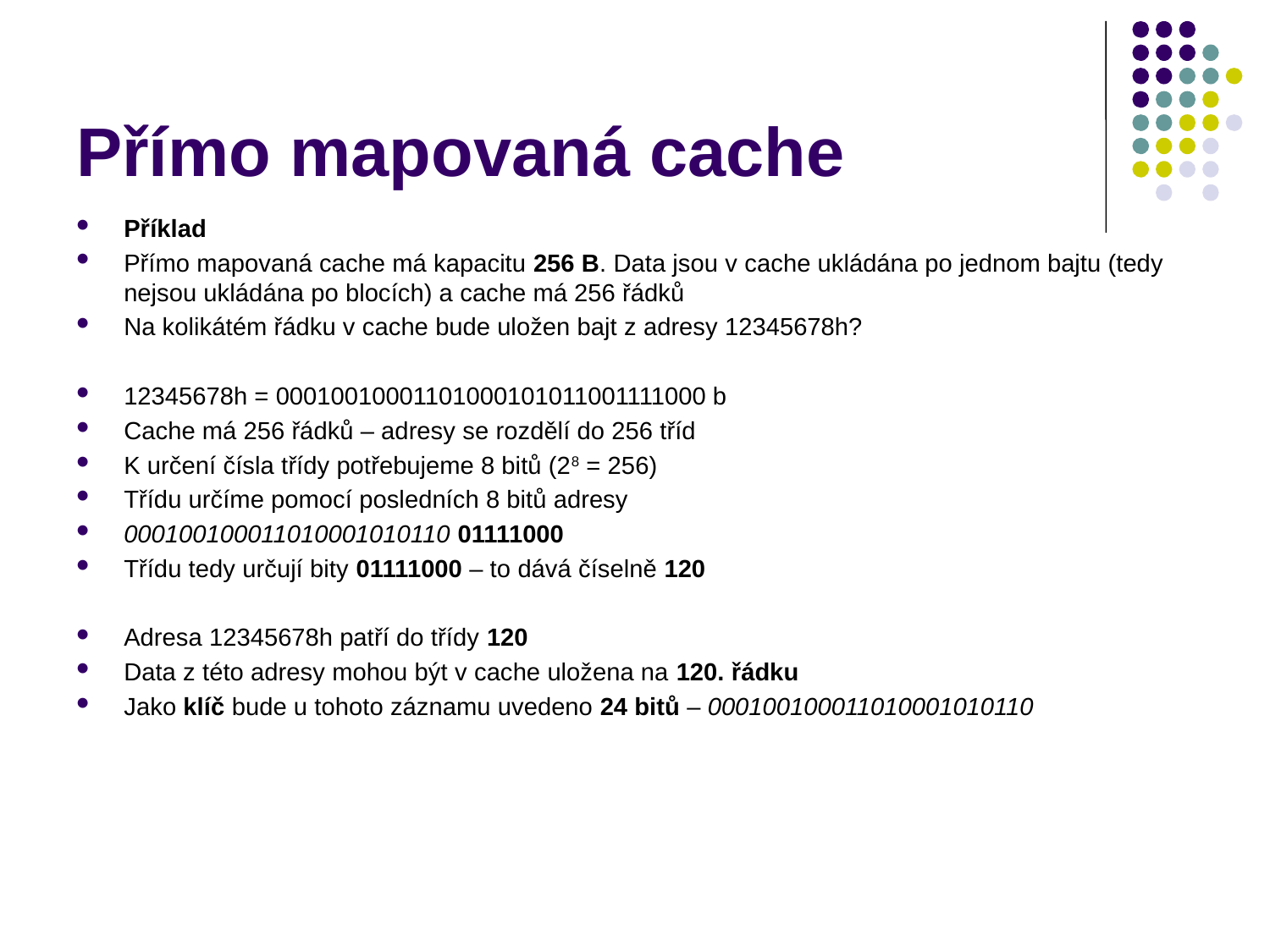

# Přímo mapovaná cache
Příklad
Přímo mapovaná cache má kapacitu 256 B. Data jsou v cache ukládána po jednom bajtu (tedy nejsou ukládána po blocích) a cache má 256 řádků
Na kolikátém řádku v cache bude uložen bajt z adresy 12345678h?

12345678h = 00010010001101000101011001111000 b
Cache má 256 řádků – adresy se rozdělí do 256 tříd
K určení čísla třídy potřebujeme 8 bitů (28 = 256)
Třídu určíme pomocí posledních 8 bitů adresy
000100100011010001010110 01111000
Třídu tedy určují bity 01111000 – to dává číselně 120

Adresa 12345678h patří do třídy 120
Data z této adresy mohou být v cache uložena na 120. řádku
Jako klíč bude u tohoto záznamu uvedeno 24 bitů – 000100100011010001010110